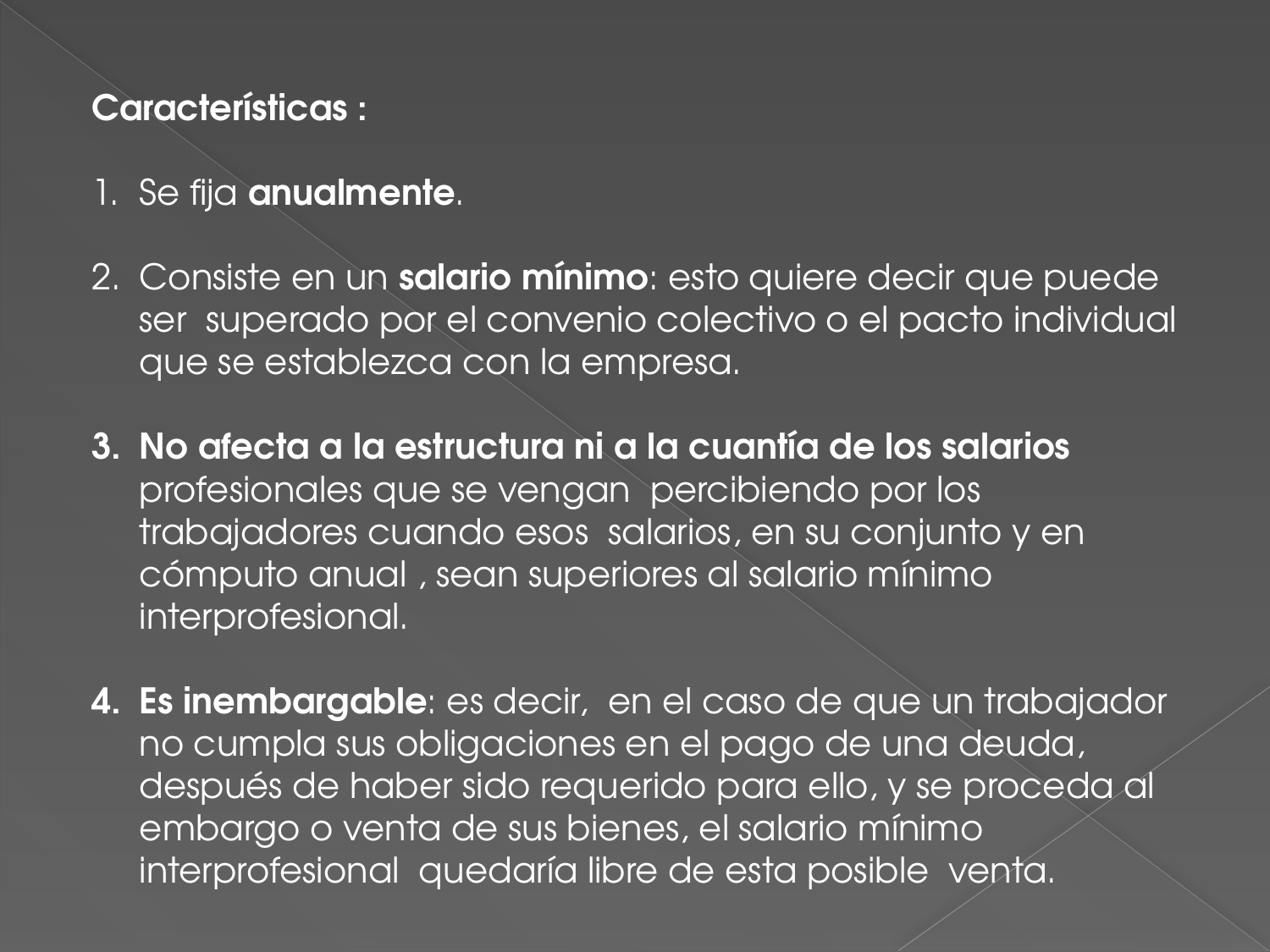

Características :

Se fija anualmente.

Consiste en un salario mínimo: esto quiere decir que puede ser  superado por el convenio colectivo o el pacto individual que se establezca con la empresa.

No afecta a la estructura ni a la cuantía de los salarios profesionales que se vengan  percibiendo por los trabajadores cuando esos  salarios, en su conjunto y en cómputo anual , sean superiores al salario mínimo interprofesional.

Es inembargable: es decir,  en el caso de que un trabajador no cumpla sus obligaciones en el pago de una deuda, después de haber sido requerido para ello, y se proceda al embargo o venta de sus bienes, el salario mínimo interprofesional  quedaría libre de esta posible  venta.